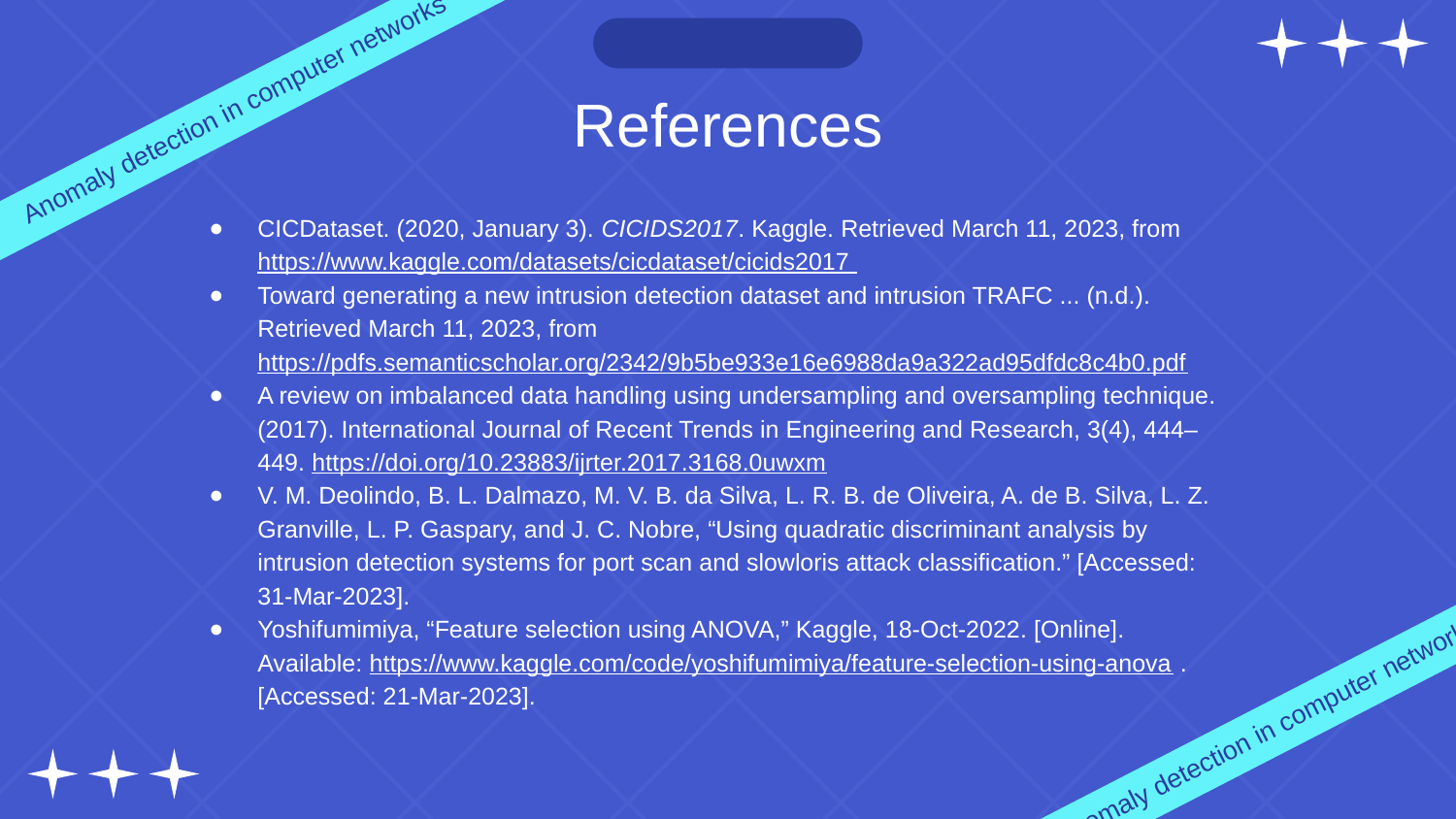

Anomaly detection in computer networks

# References
CICDataset. (2020, January 3). CICIDS2017. Kaggle. Retrieved March 11, 2023, from https://www.kaggle.com/datasets/cicdataset/cicids2017
Toward generating a new intrusion detection dataset and intrusion TRAFC ... (n.d.). Retrieved March 11, 2023, from https://pdfs.semanticscholar.org/2342/9b5be933e16e6988da9a322ad95dfdc8c4b0.pdf
A review on imbalanced data handling using undersampling and oversampling technique. (2017). International Journal of Recent Trends in Engineering and Research, 3(4), 444–449. https://doi.org/10.23883/ijrter.2017.3168.0uwxm
V. M. Deolindo, B. L. Dalmazo, M. V. B. da Silva, L. R. B. de Oliveira, A. de B. Silva, L. Z. Granville, L. P. Gaspary, and J. C. Nobre, “Using quadratic discriminant analysis by intrusion detection systems for port scan and slowloris attack classification.” [Accessed: 31-Mar-2023].
Yoshifumimiya, “Feature selection using ANOVA,” Kaggle, 18-Oct-2022. [Online]. Available: https://www.kaggle.com/code/yoshifumimiya/feature-selection-using-anova . [Accessed: 21-Mar-2023].

Anomaly detection in computer networks